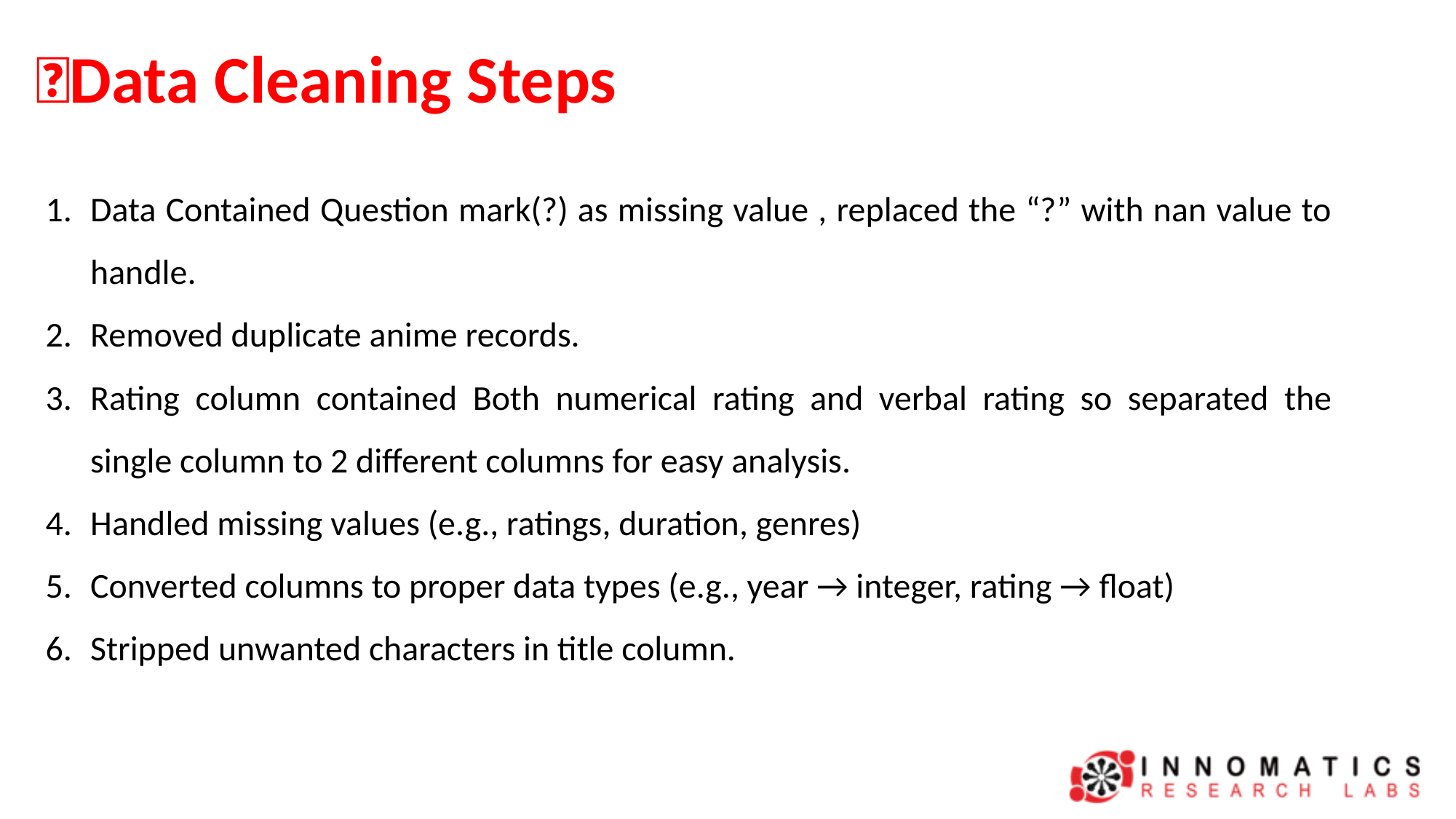

# 🧹Data Cleaning Steps
Data Contained Question mark(?) as missing value , replaced the “?” with nan value to handle.
Removed duplicate anime records.
Rating column contained Both numerical rating and verbal rating so separated the single column to 2 different columns for easy analysis.
Handled missing values (e.g., ratings, duration, genres)
Converted columns to proper data types (e.g., year → integer, rating → float)
Stripped unwanted characters in title column.